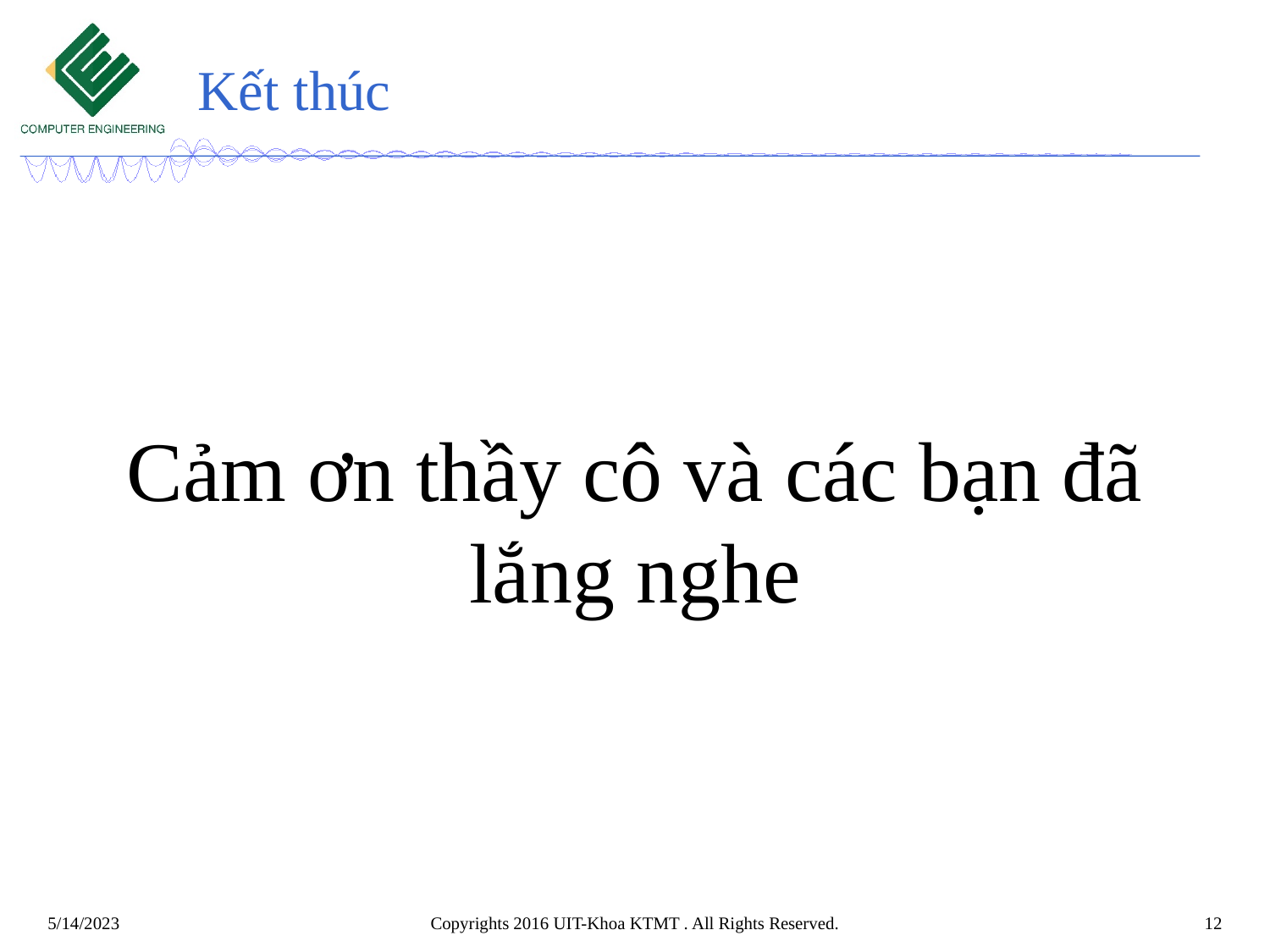

# Kết thúc

Cảm ơn thầy cô và các bạn đã lắng nghe
Copyrights 2016 UIT-Khoa KTMT . All Rights Reserved.
12
5/14/2023